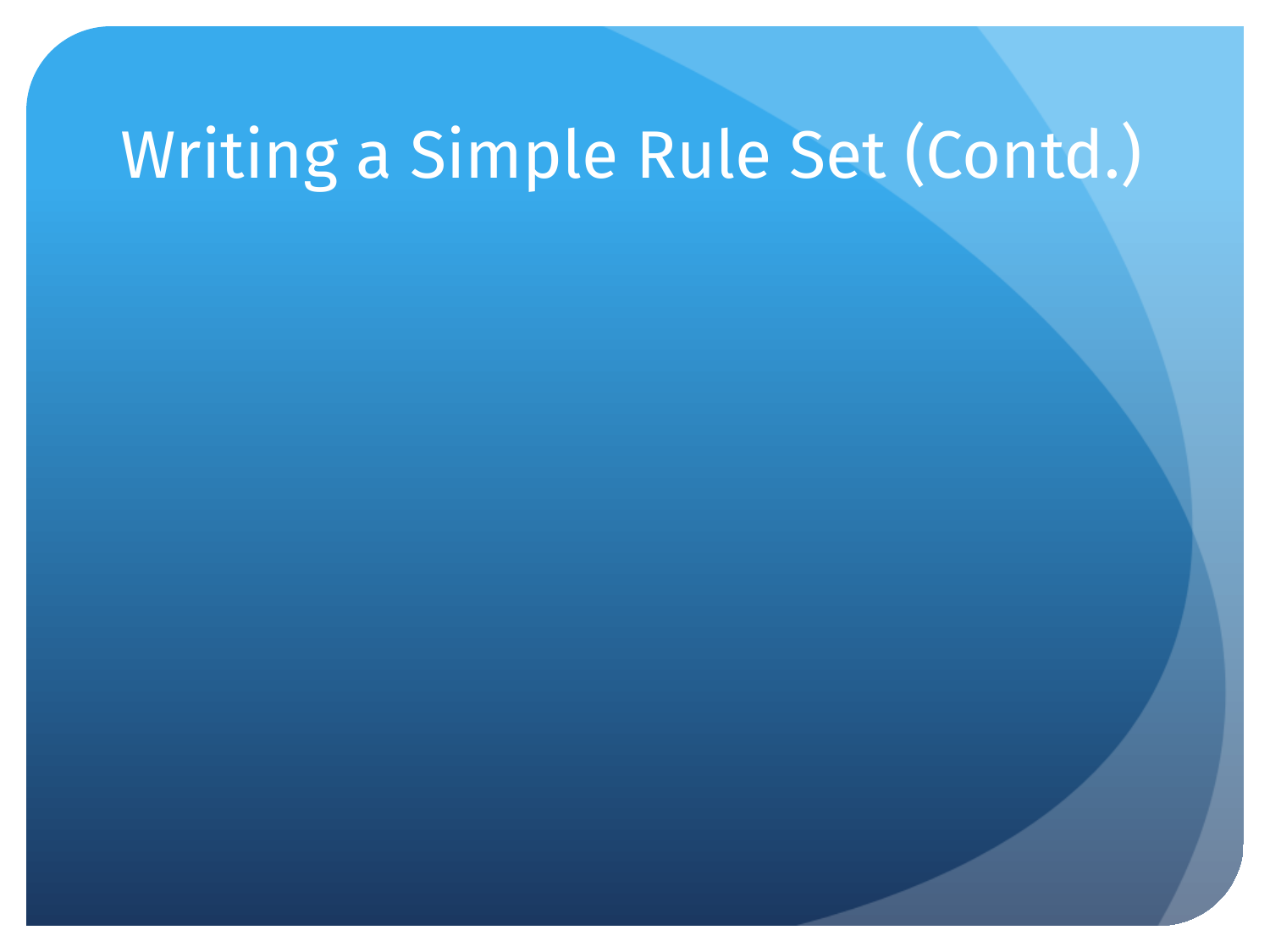

# Writing a Simple Rule Set (Contd.)